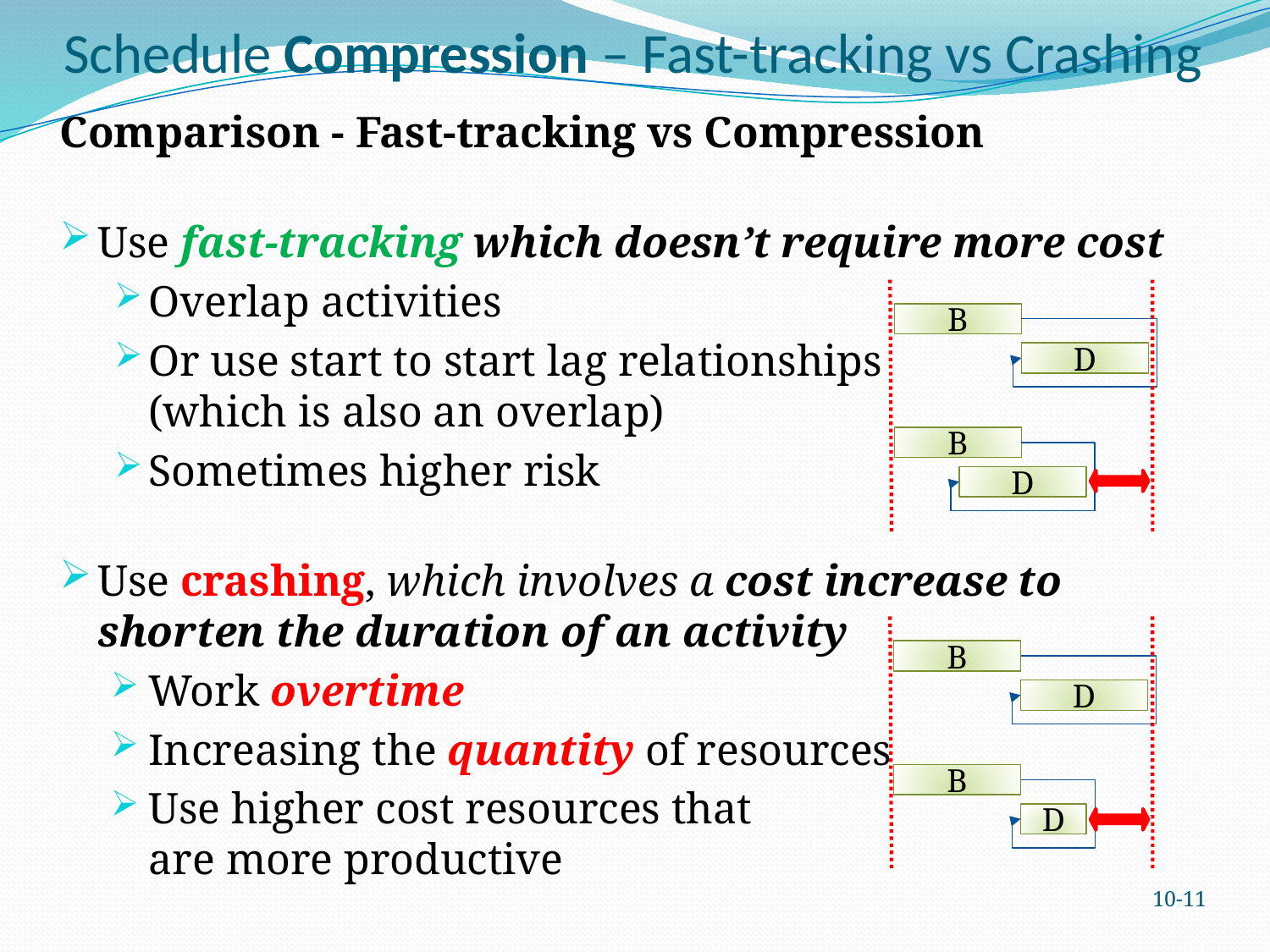

# Schedule Compression – Fast-tracking vs Crashing
Comparison - Fast-tracking vs Compression
Use fast-tracking which doesn’t require more cost
Overlap activities
Or use start to start lag relationships
(which is also an overlap)
Sometimes higher risk
Use crashing, which involves a cost increase to shorten the duration of an activity
Work overtime
Increasing the quantity of resources
Use higher cost resources that
are more productive
B
D
B
D

B
D
B
D

10-11